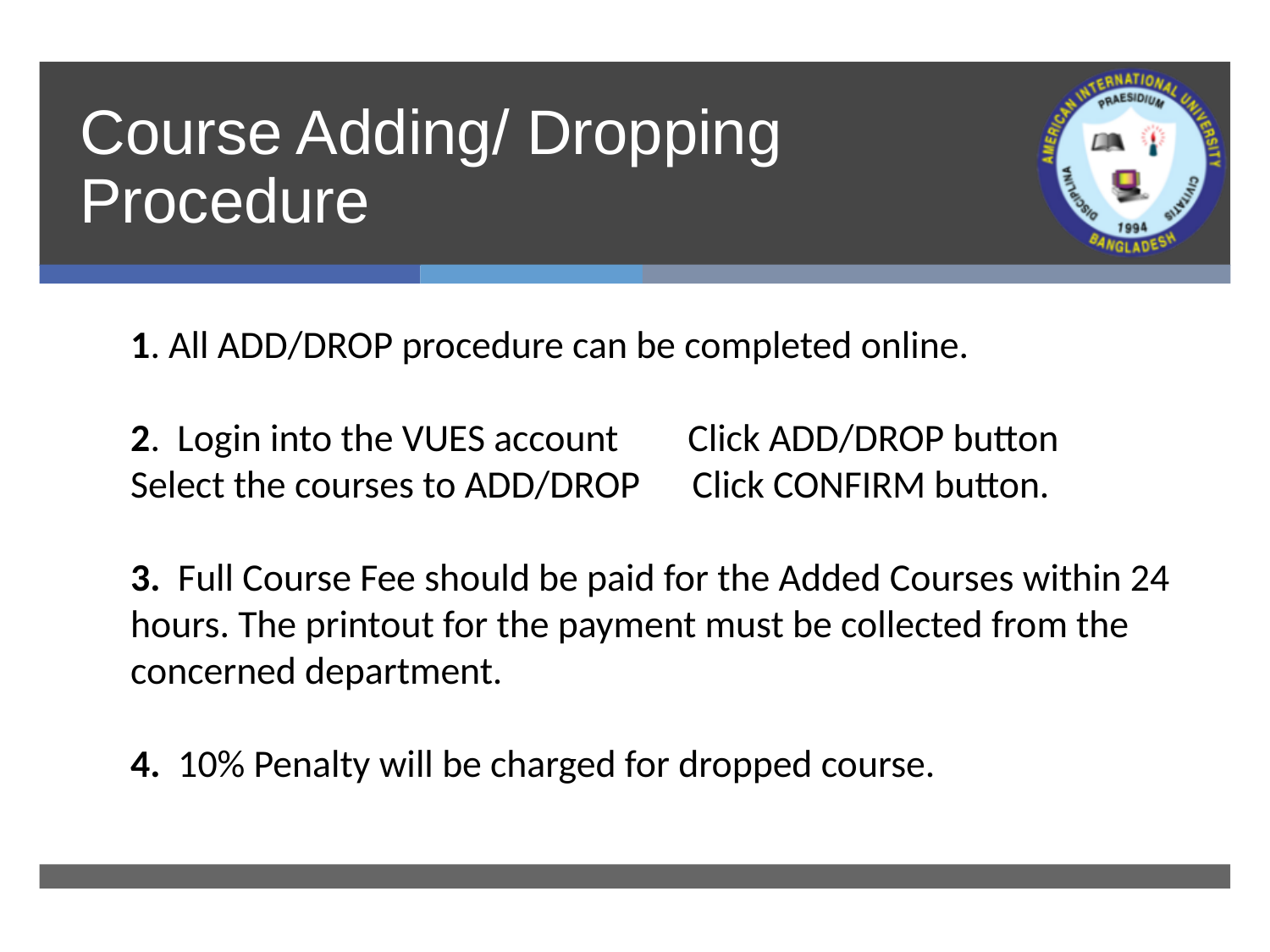

# Course Adding/ Dropping Procedure
1. All ADD/DROP procedure can be completed online.

2.  Login into the VUES account        Click ADD/DROP button      Select the courses to ADD/DROP      Click CONFIRM button.

3.  Full Course Fee should be paid for the Added Courses within 24 hours. The printout for the payment must be collected from the concerned department.

4.  10% Penalty will be charged for dropped course.